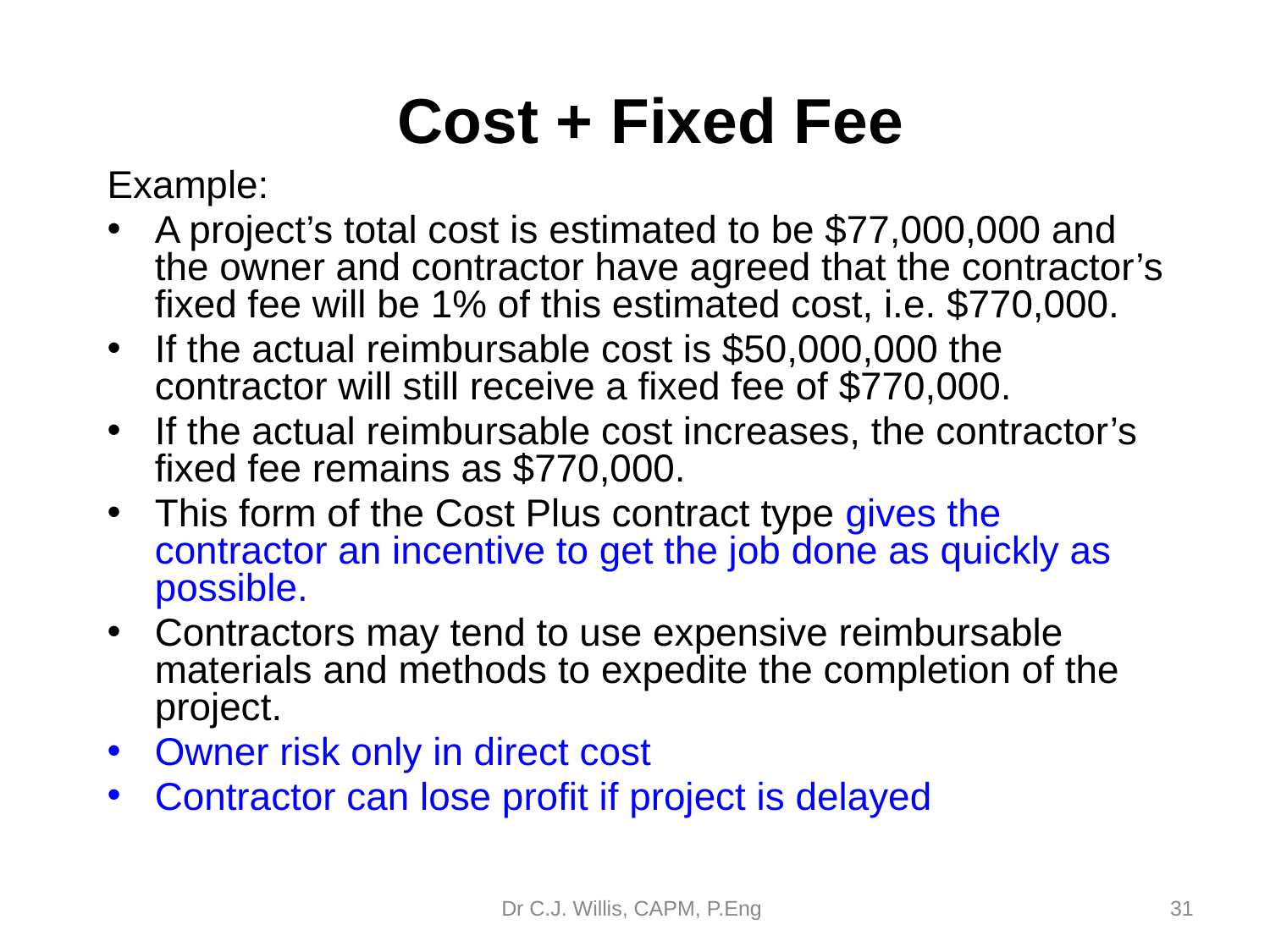

# Cost + Fixed Fee
Example:
A project’s total cost is estimated to be $77,000,000 and the owner and contractor have agreed that the contractor’s fixed fee will be 1% of this estimated cost, i.e. $770,000.
If the actual reimbursable cost is $50,000,000 the contractor will still receive a fixed fee of $770,000.
If the actual reimbursable cost increases, the contractor’s fixed fee remains as $770,000.
This form of the Cost Plus contract type gives the contractor an incentive to get the job done as quickly as possible.
Contractors may tend to use expensive reimbursable materials and methods to expedite the completion of the project.
Owner risk only in direct cost
Contractor can lose profit if project is delayed

Dr C.J. Willis, CAPM, P.Eng
31